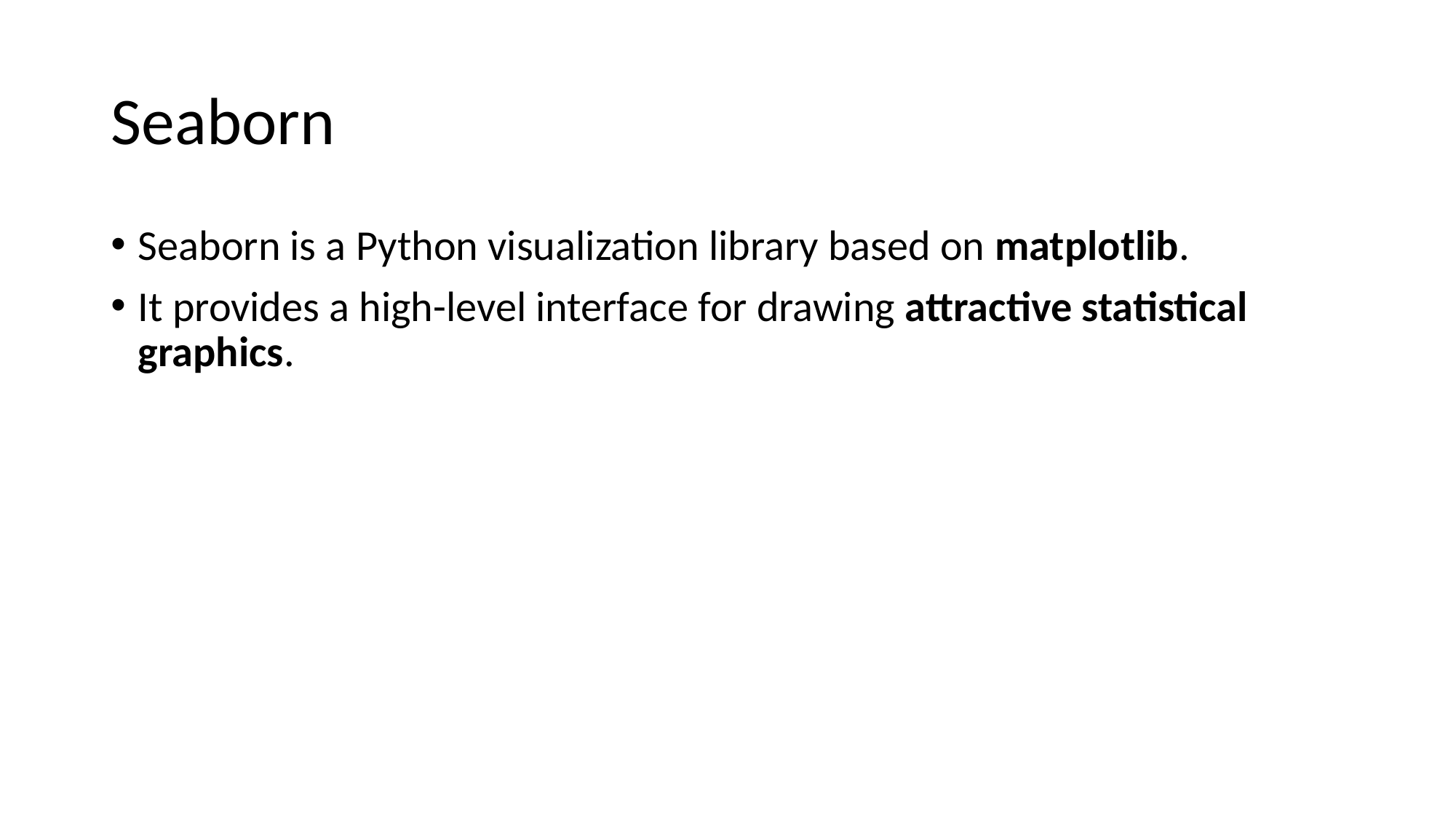

# Seaborn
Seaborn is a Python visualization library based on matplotlib.
It provides a high-level interface for drawing attractive statistical graphics.